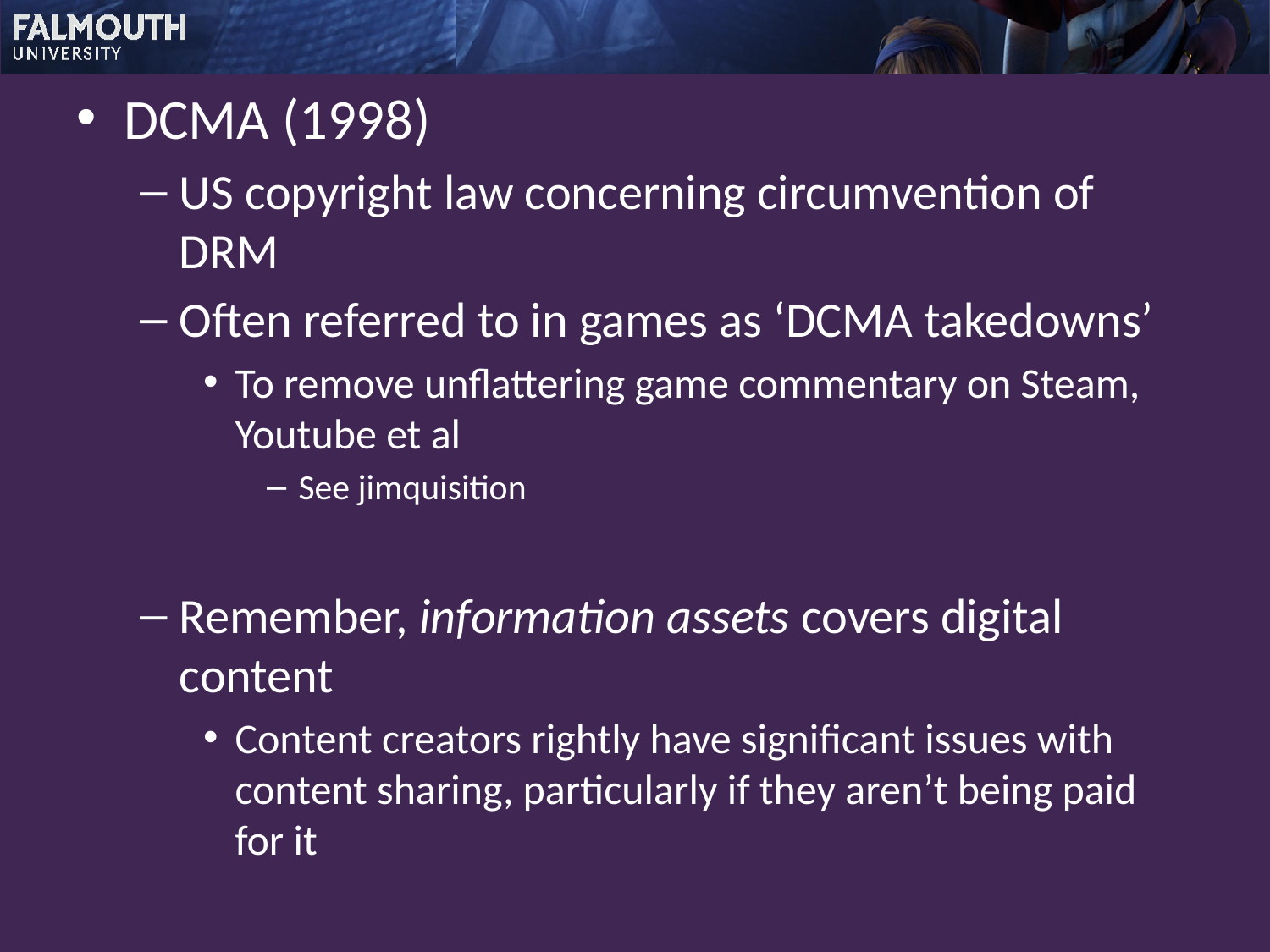

DCMA (1998)
US copyright law concerning circumvention of DRM
Often referred to in games as ‘DCMA takedowns’
To remove unflattering game commentary on Steam, Youtube et al
See jimquisition

Remember, information assets covers digital content
Content creators rightly have significant issues with content sharing, particularly if they aren’t being paid for it